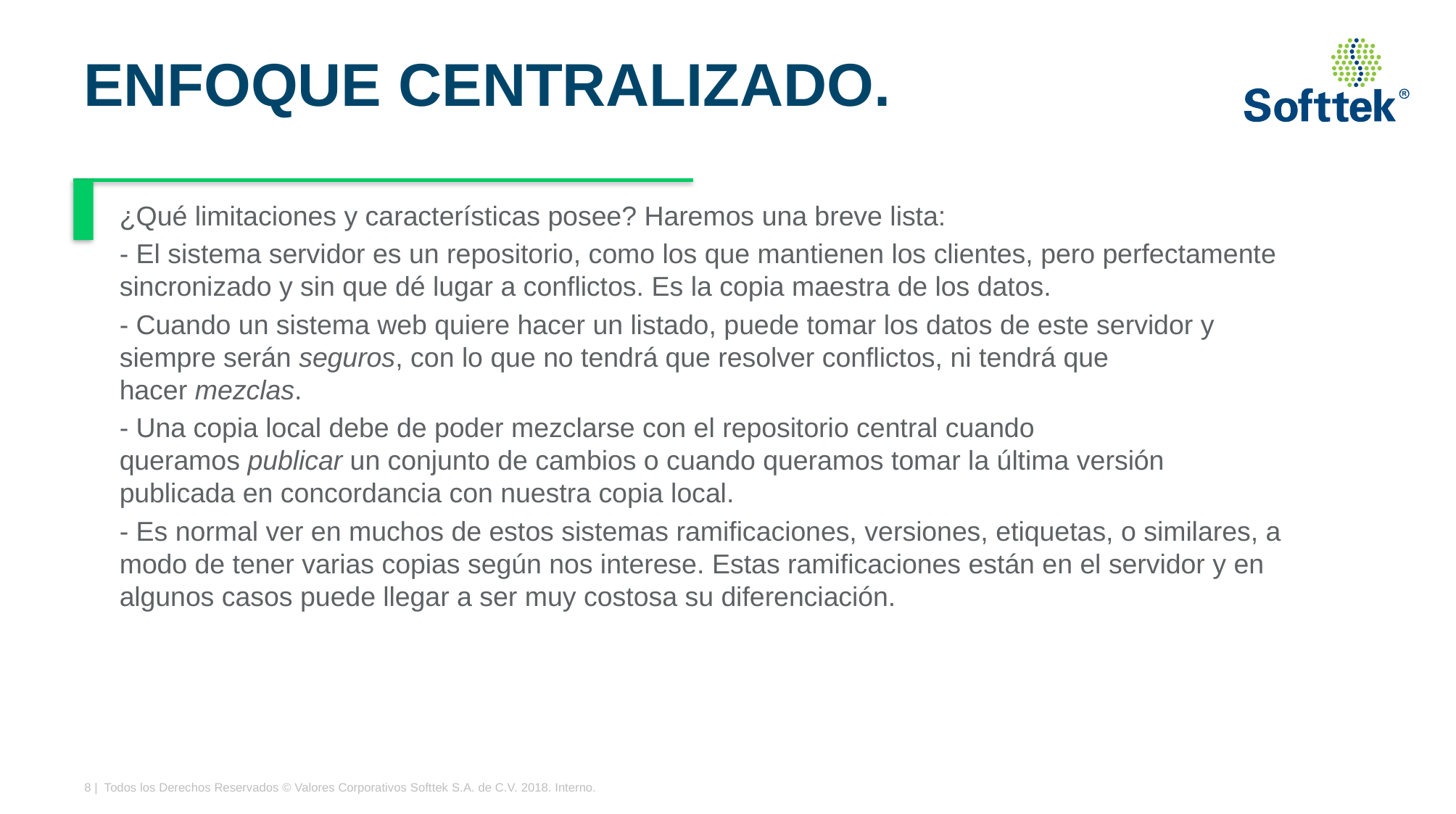

# ENFOQUE CENTRALIZADO.

¿Qué limitaciones y características posee? Haremos una breve lista:
- El sistema servidor es un repositorio, como los que mantienen los clientes, pero perfectamente sincronizado y sin que dé lugar a conflictos. Es la copia maestra de los datos.
- Cuando un sistema web quiere hacer un listado, puede tomar los datos de este servidor y siempre serán seguros, con lo que no tendrá que resolver conflictos, ni tendrá que hacer mezclas.
- Una copia local debe de poder mezclarse con el repositorio central cuando queramos publicar un conjunto de cambios o cuando queramos tomar la última versión publicada en concordancia con nuestra copia local.
- Es normal ver en muchos de estos sistemas ramificaciones, versiones, etiquetas, o similares, a modo de tener varias copias según nos interese. Estas ramificaciones están en el servidor y en algunos casos puede llegar a ser muy costosa su diferenciación.